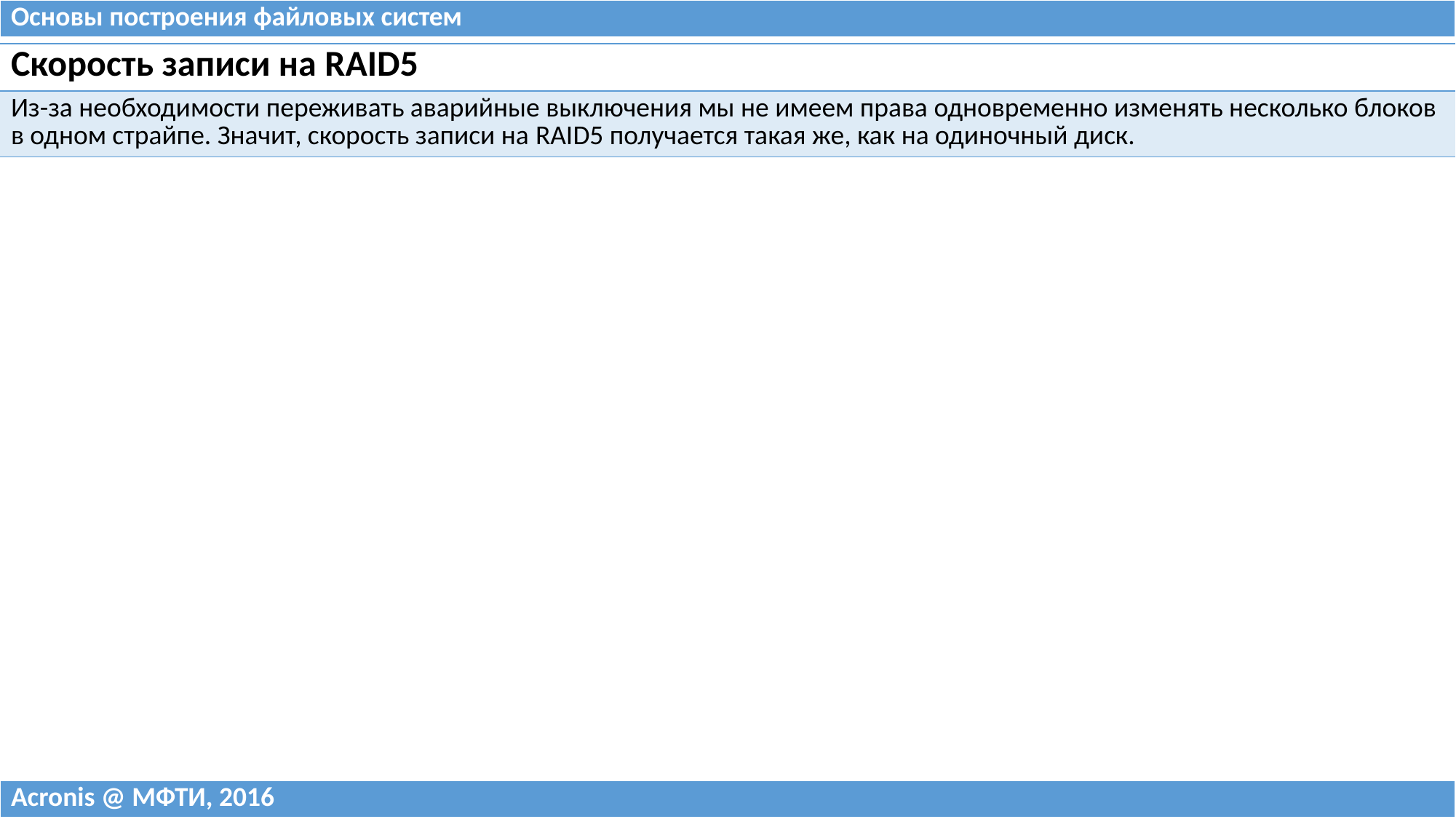

| Основы построения файловых систем |
| --- |
| Скорость записи на RAID5 |
| --- |
| Из-за необходимости переживать аварийные выключения мы не имеем права одновременно изменять несколько блоков в одном страйпе. Значит, скорость записи на RAID5 получается такая же, как на одиночный диск. |
| Acronis @ МФТИ, 2016 |
| --- |